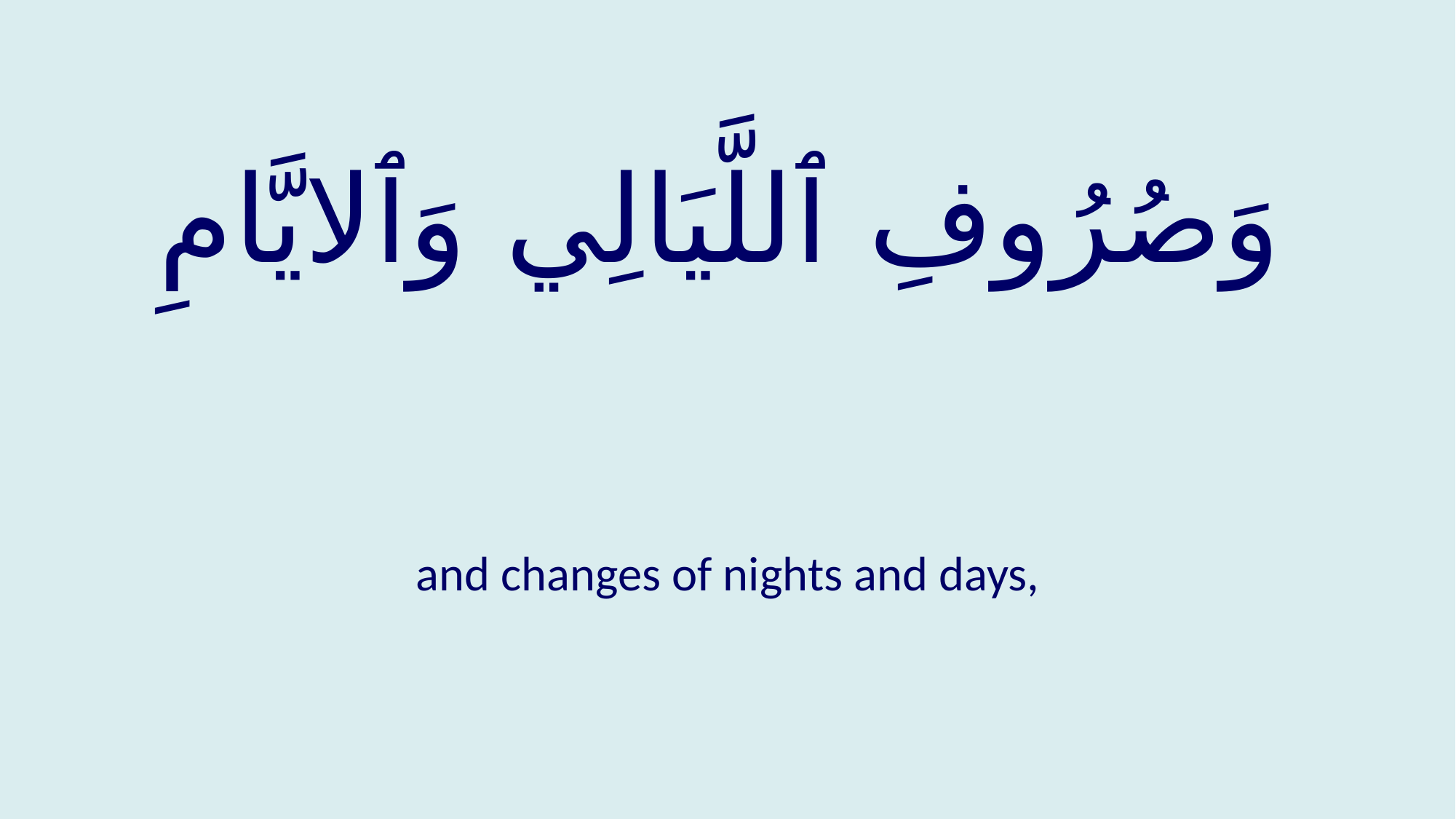

# وَصُرُوفِ ٱللَّيَالِي وَٱلايَّامِ
and changes of nights and days,